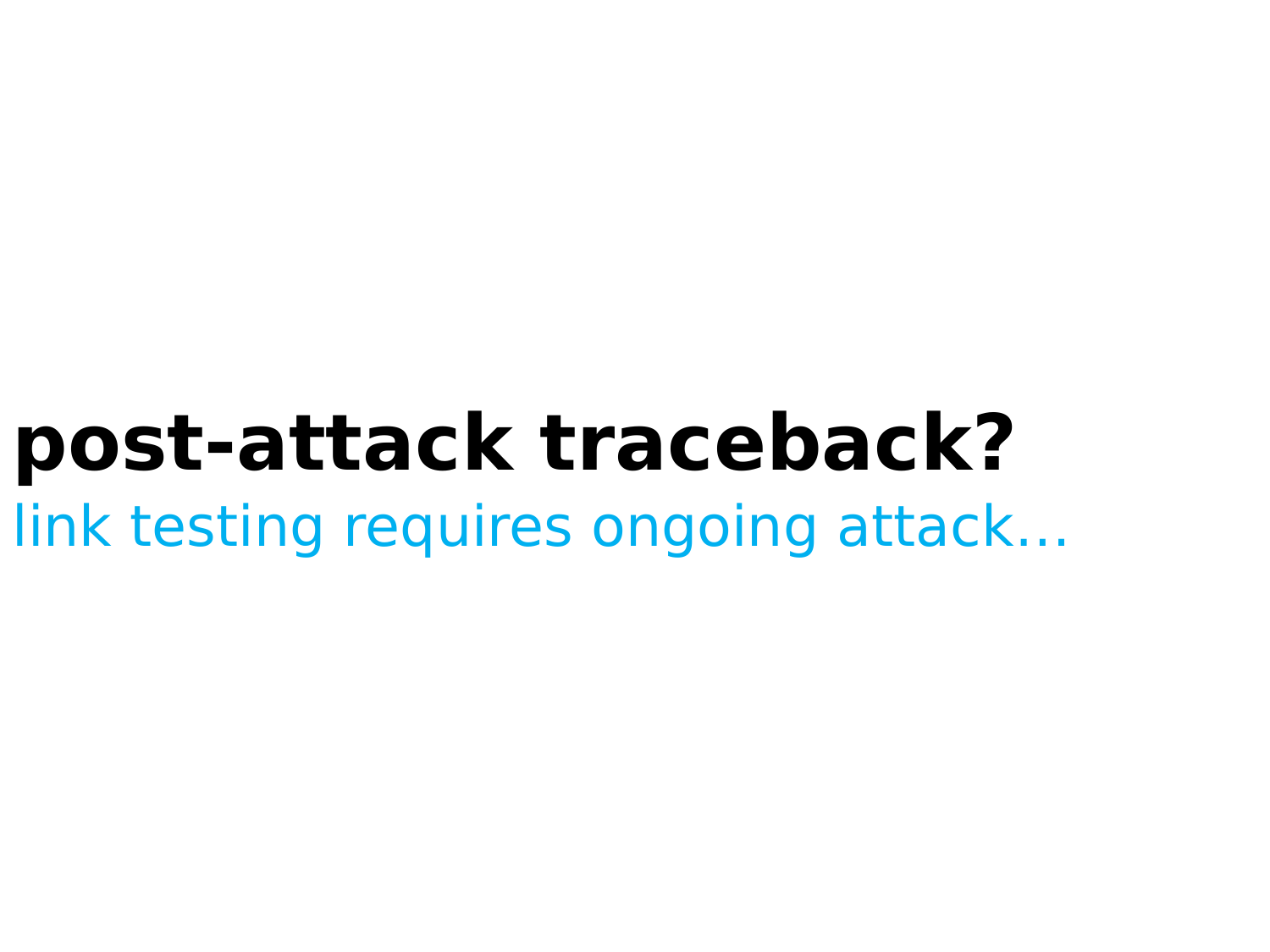

post-attack traceback?
link testing requires ongoing attack…